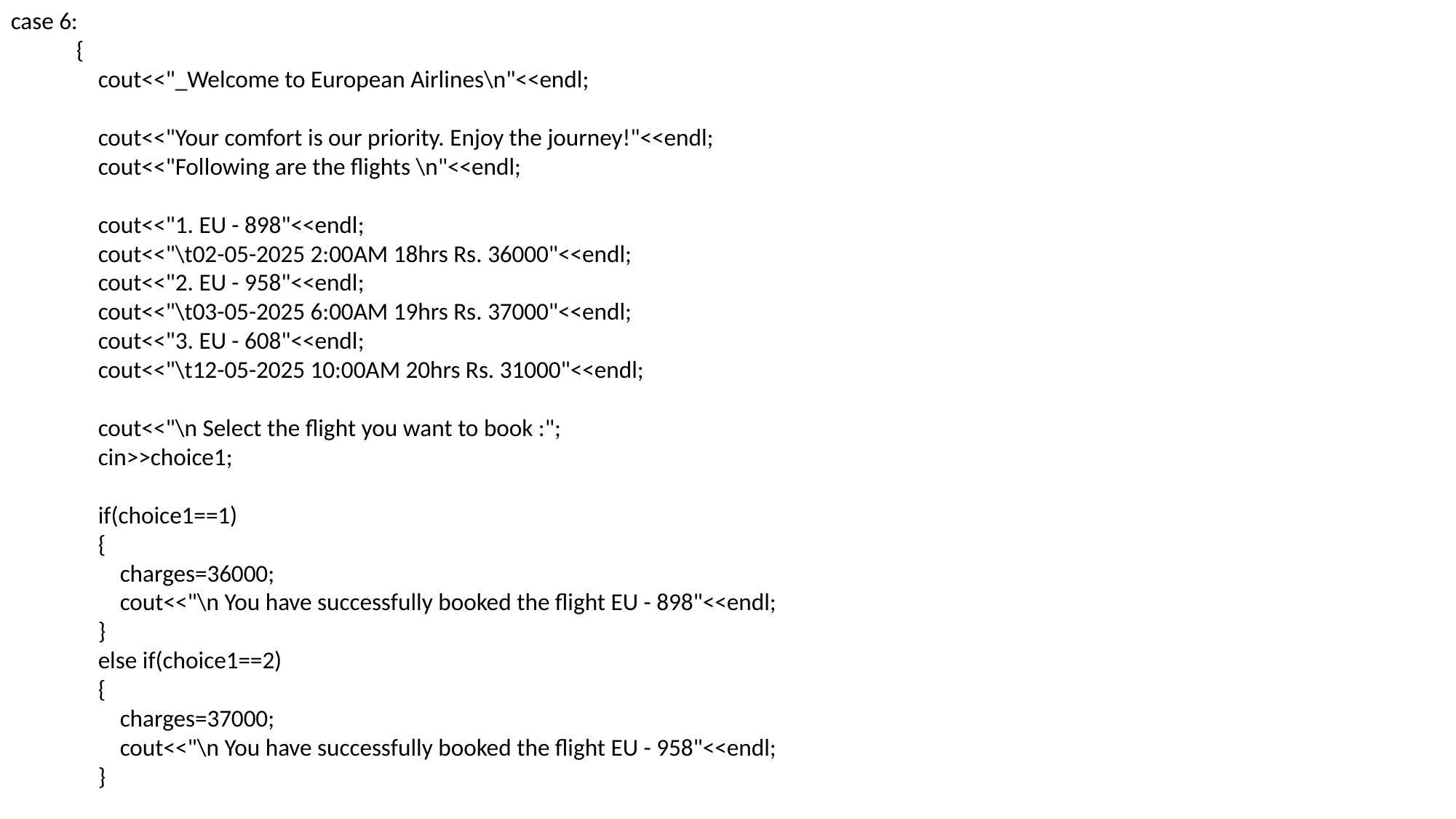

case 6:
            {
                cout<<"_Welcome to European Airlines\n"<<endl;

                cout<<"Your comfort is our priority. Enjoy the journey!"<<endl;
                cout<<"Following are the flights \n"<<endl;

                cout<<"1. EU - 898"<<endl;
                cout<<"\t02-05-2025 2:00AM 18hrs Rs. 36000"<<endl;
                cout<<"2. EU - 958"<<endl;
                cout<<"\t03-05-2025 6:00AM 19hrs Rs. 37000"<<endl;
                cout<<"3. EU - 608"<<endl;
                cout<<"\t12-05-2025 10:00AM 20hrs Rs. 31000"<<endl;

                cout<<"\n Select the flight you want to book :";
                cin>>choice1;

                if(choice1==1)
                {
                    charges=36000;
                    cout<<"\n You have successfully booked the flight EU - 898"<<endl;
                }
                else if(choice1==2)
                {
                    charges=37000;
                    cout<<"\n You have successfully booked the flight EU - 958"<<endl;
                }